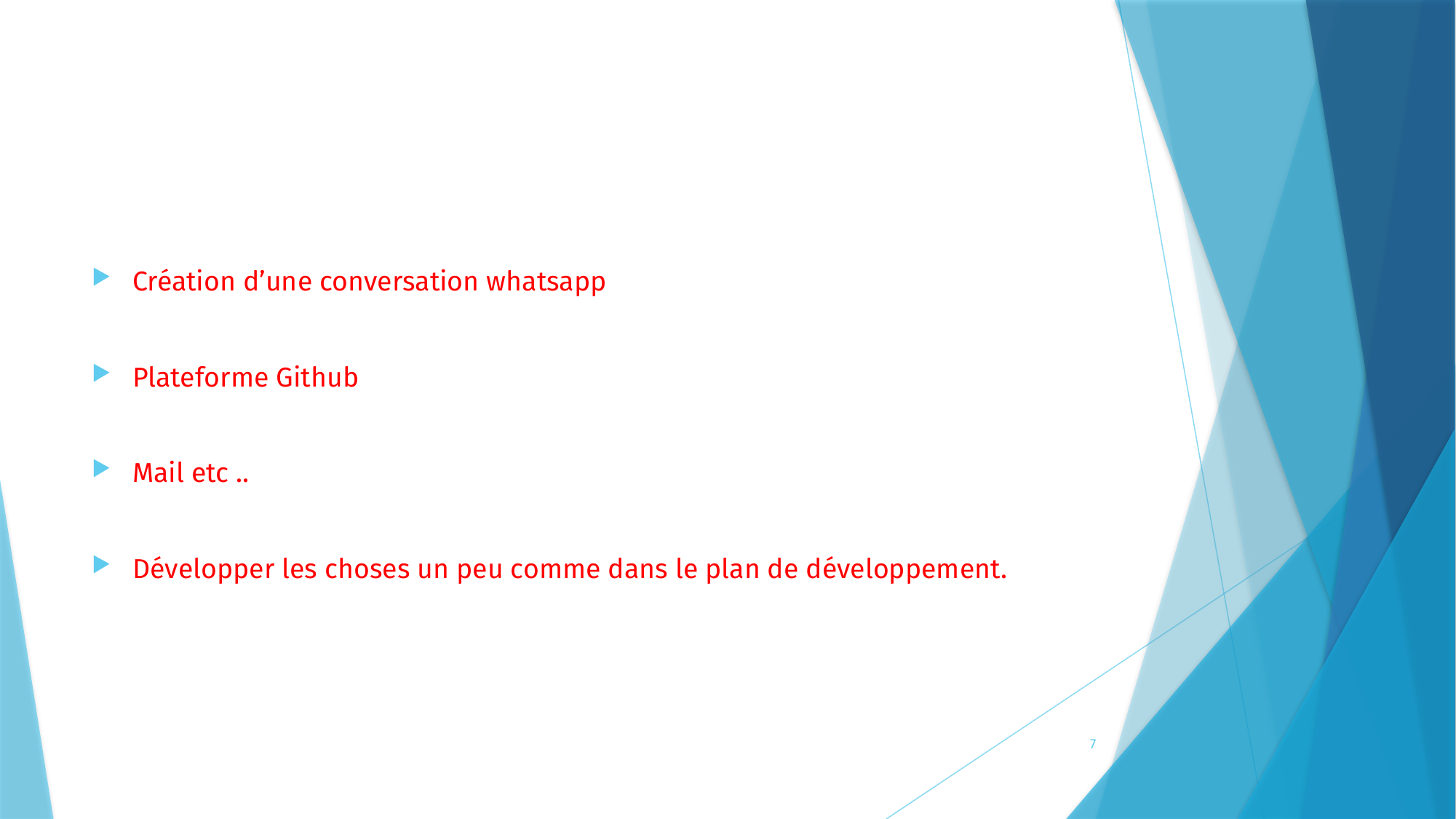

#
Création d’une conversation whatsapp

Plateforme Github

Mail etc ..

Développer les choses un peu comme dans le plan de développement.
7